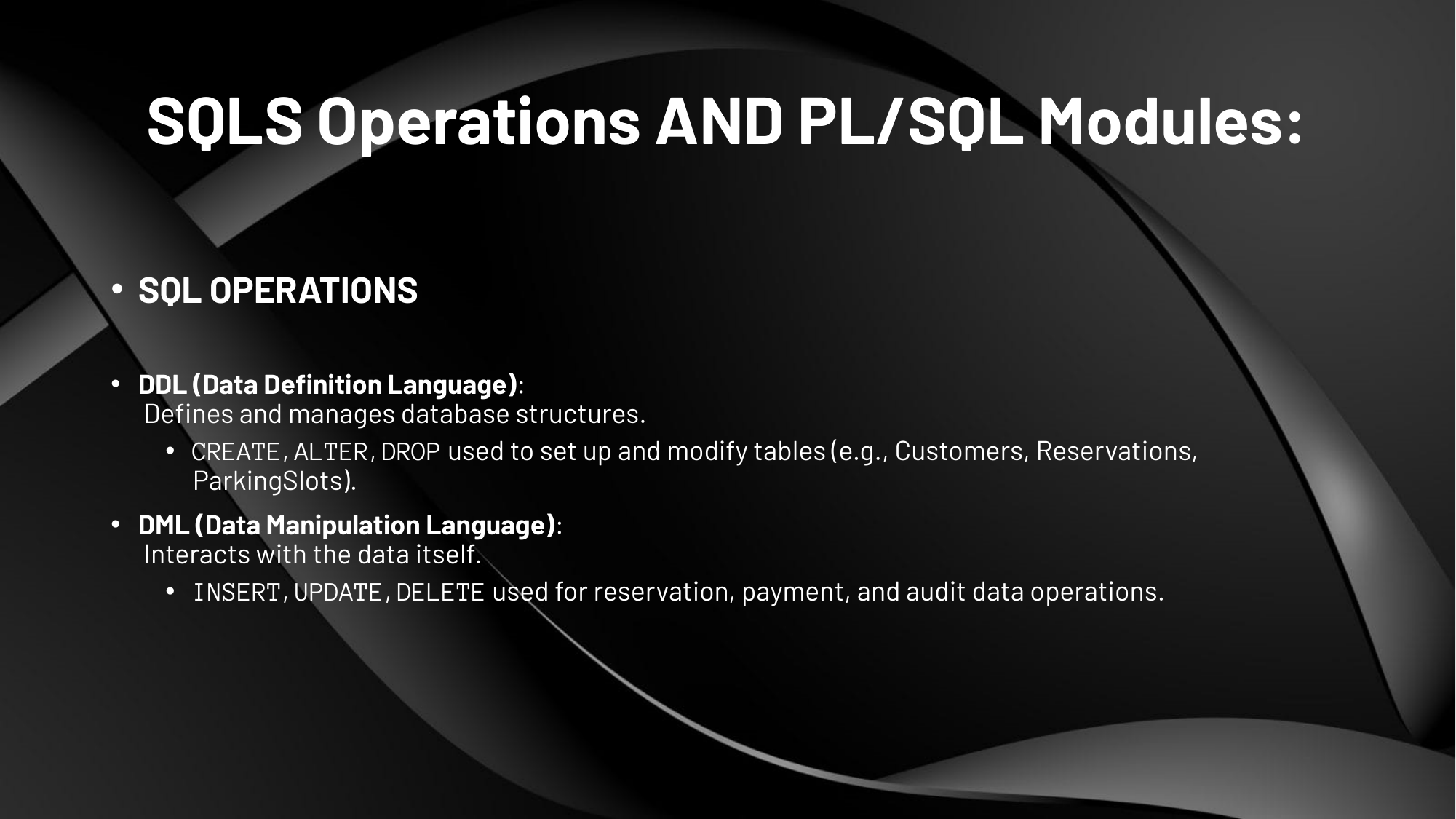

# SQLS Operations AND PL/SQL Modules:

SQL OPERATIONS

DDL (Data Definition Language):
 Defines and manages database structures.
CREATE, ALTER, DROP used to set up and modify tables (e.g., Customers, Reservations, ParkingSlots).
DML (Data Manipulation Language):
 Interacts with the data itself.
INSERT, UPDATE, DELETE used for reservation, payment, and audit data operations.